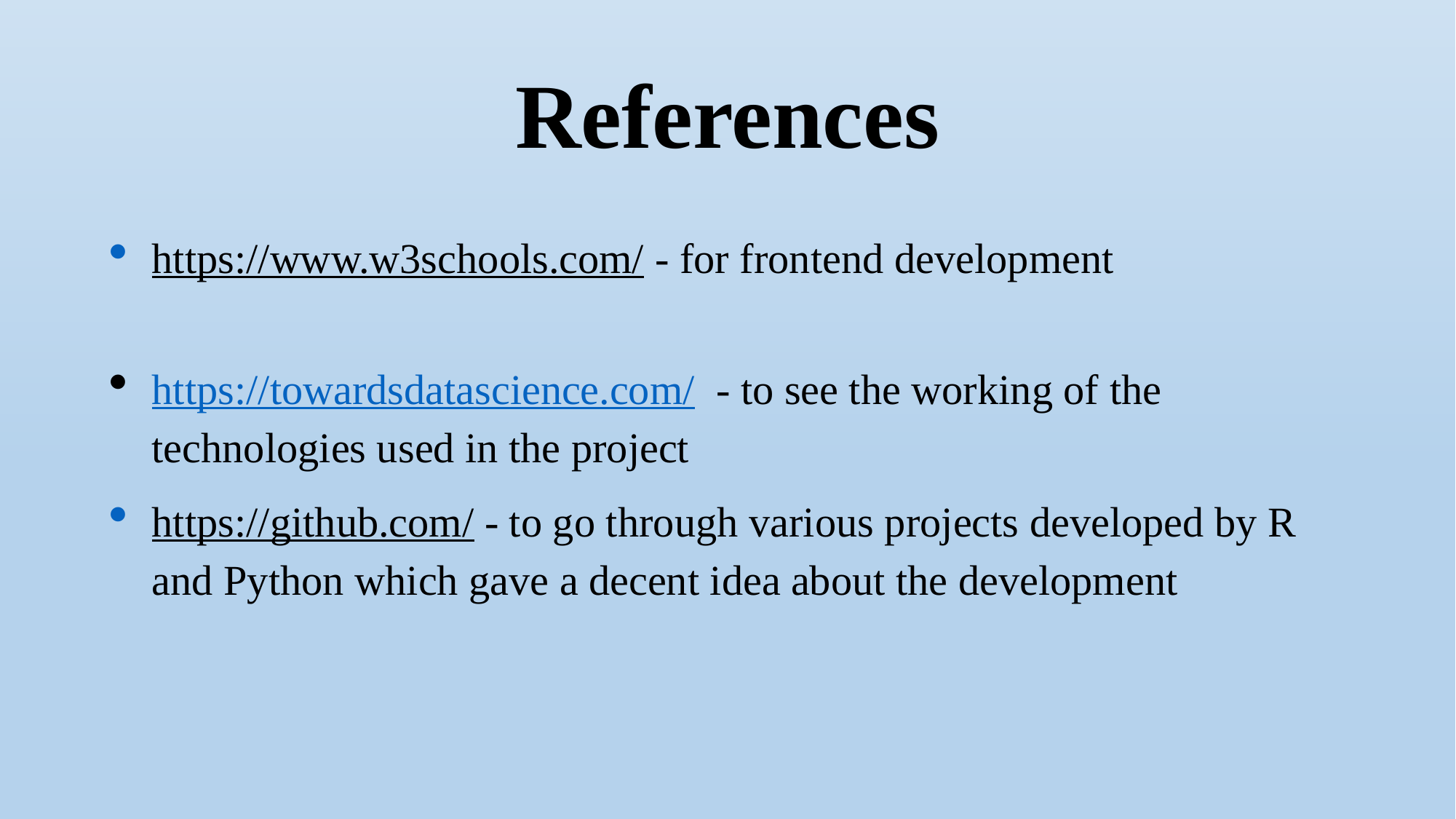

# References
https://www.w3schools.com/ - for frontend development

https://towardsdatascience.com/  - to see the working of the technologies used in the project
https://github.com/ - to go through various projects developed by R and Python which gave a decent idea about the development